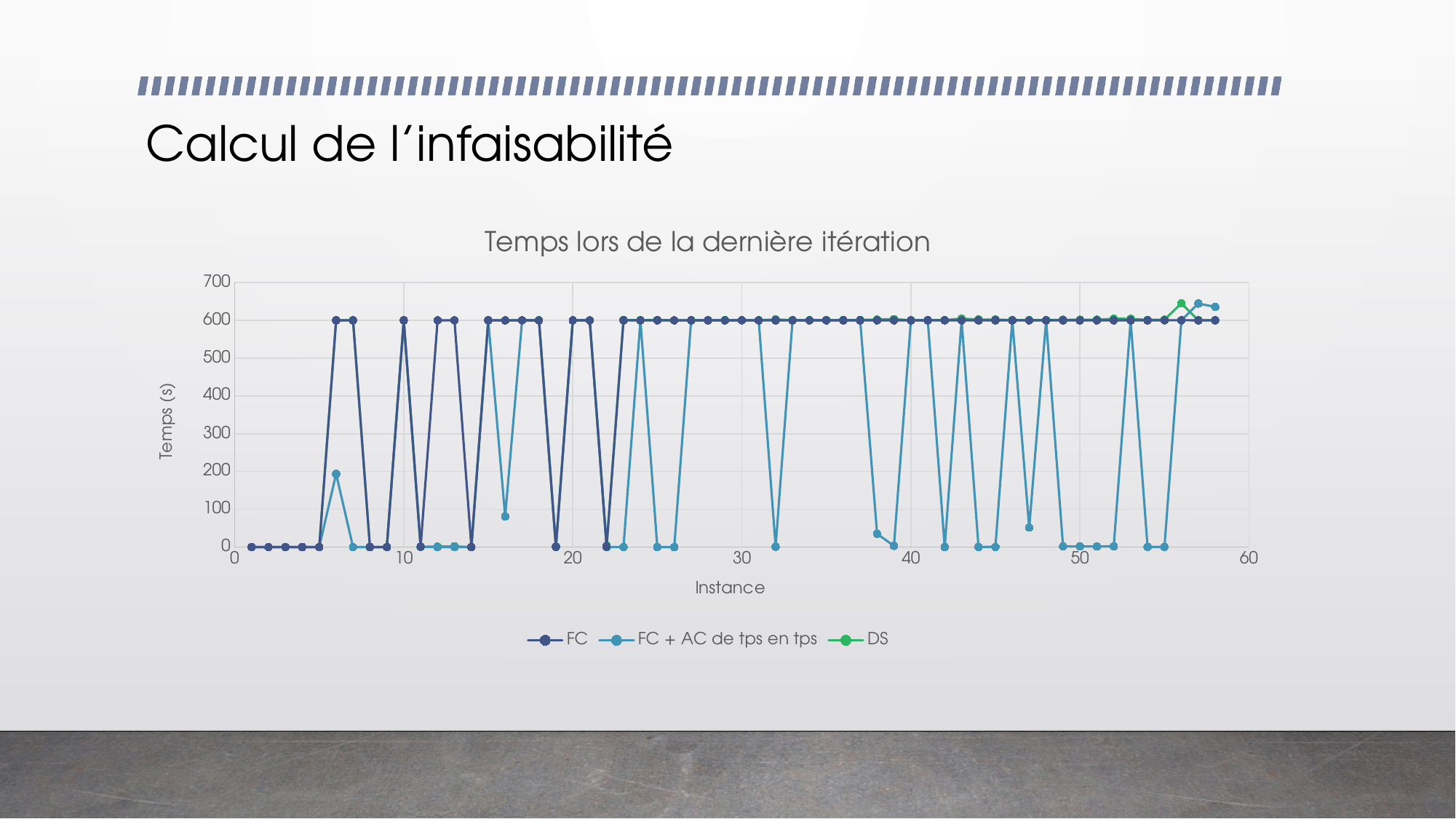

# Calcul de l’infaisabilité

### Chart: Temps lors de la dernière itération

| Category | FC | FC + AC de tps en tps | DS |
|---|---|---|---|